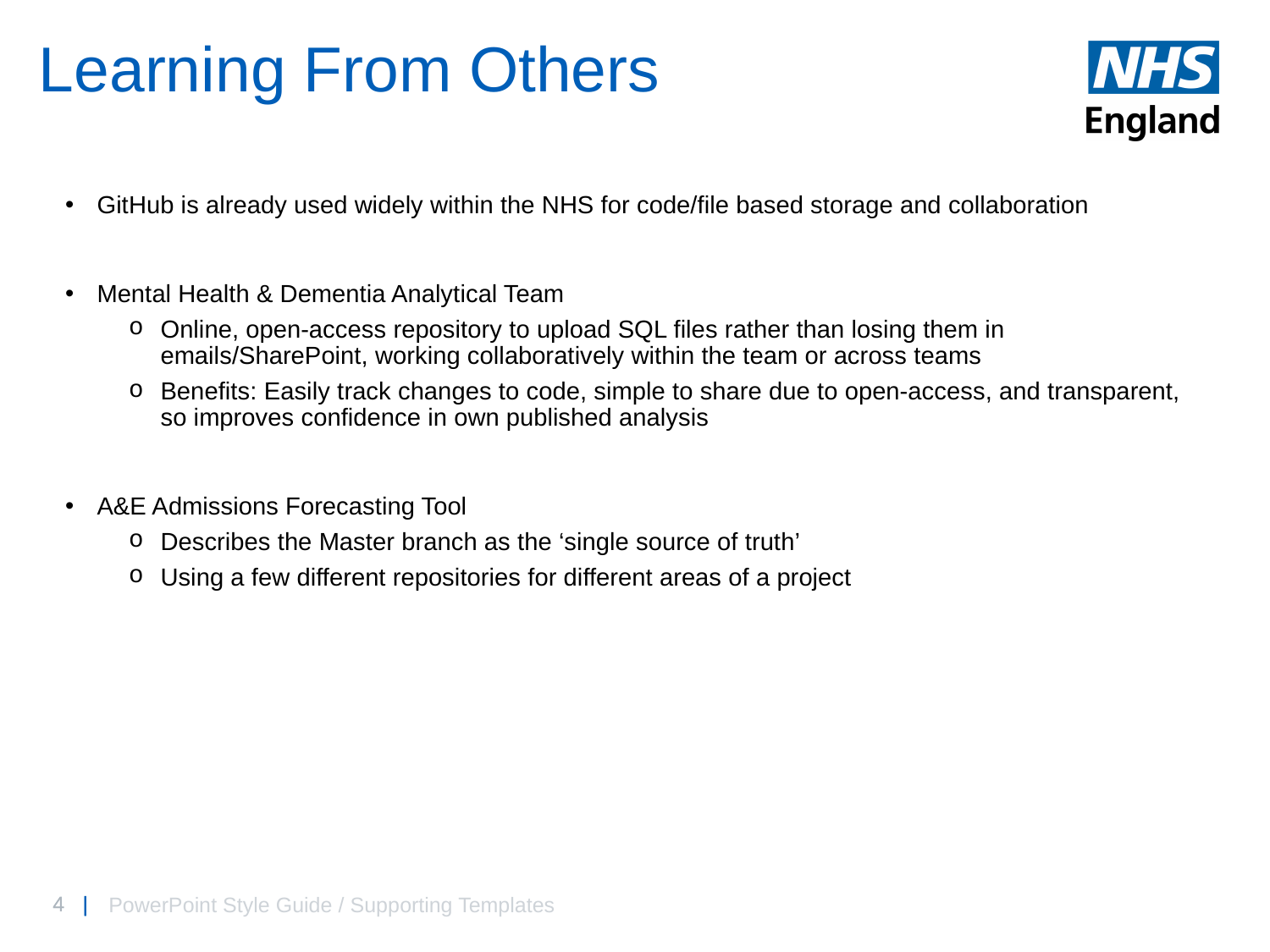

# Learning From Others
GitHub is already used widely within the NHS for code/file based storage and collaboration

Mental Health & Dementia Analytical Team
Online, open-access repository to upload SQL files rather than losing them in emails/SharePoint, working collaboratively within the team or across teams
Benefits: Easily track changes to code, simple to share due to open-access, and transparent, so improves confidence in own published analysis

A&E Admissions Forecasting Tool
Describes the Master branch as the ‘single source of truth’
Using a few different repositories for different areas of a project

PowerPoint Style Guide / Supporting Templates